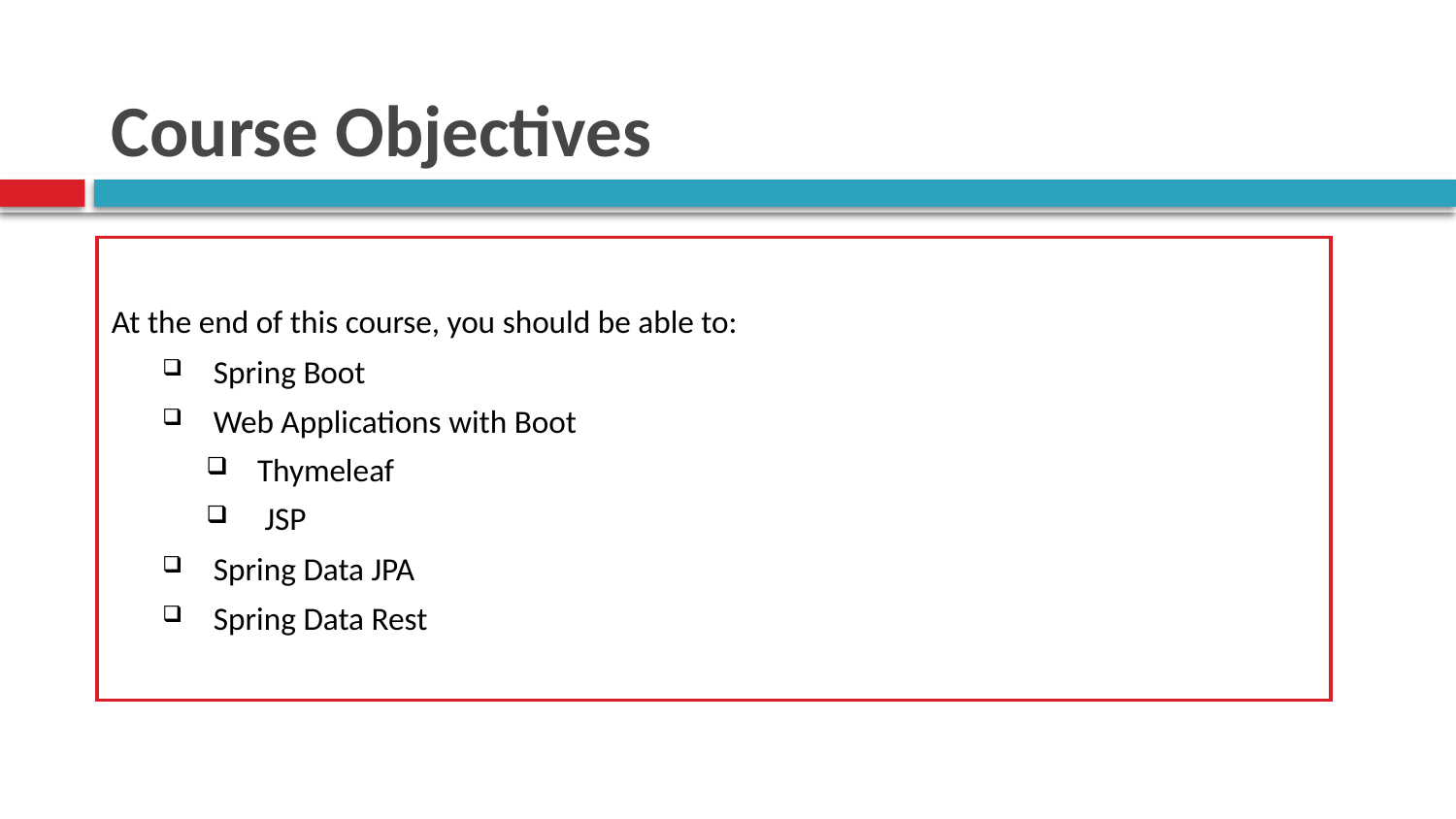

# Course Objectives
At the end of this course, you should be able to:
Spring Boot
Web Applications with Boot
Thymeleaf
 JSP
Spring Data JPA
Spring Data Rest